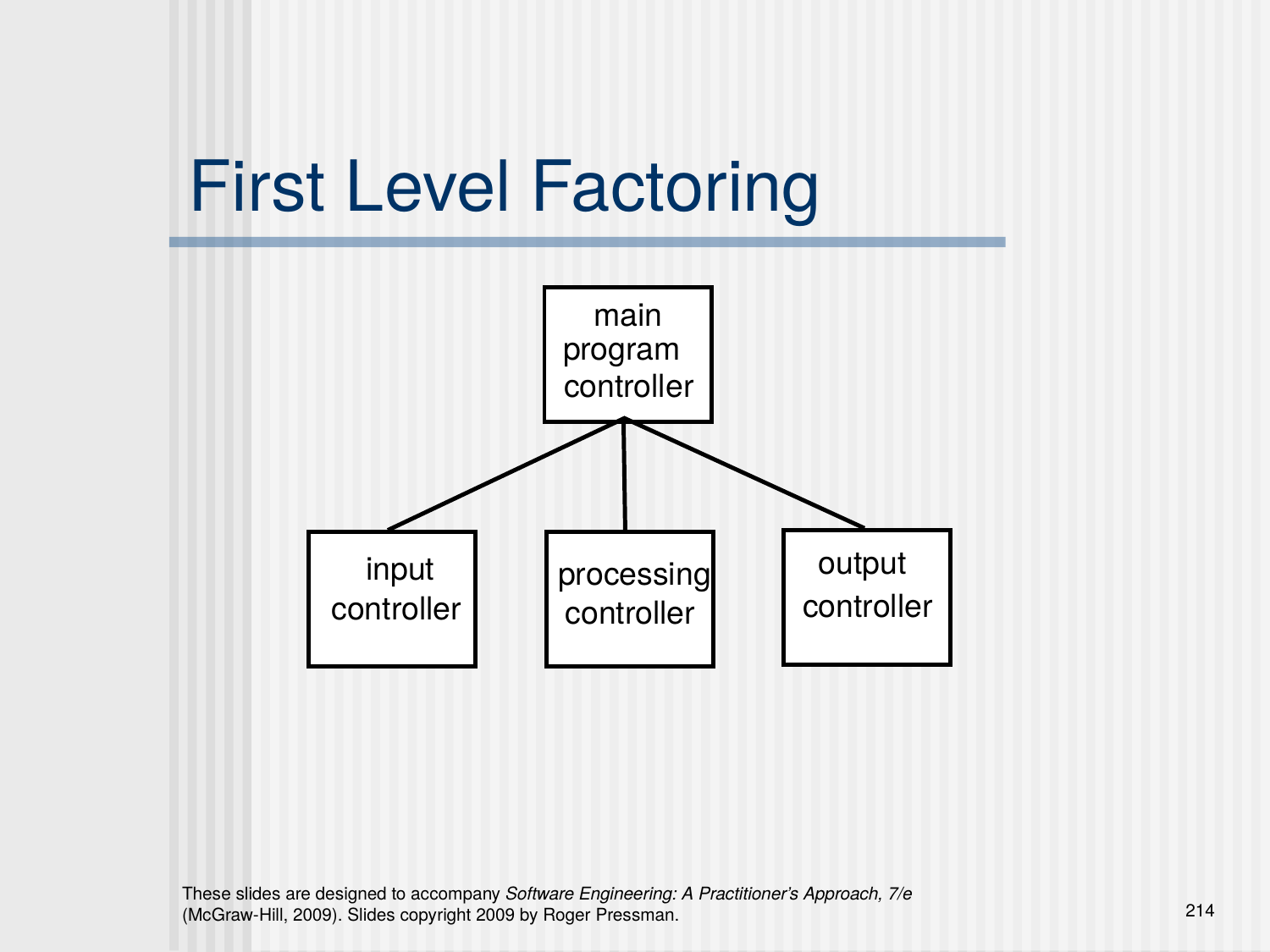

# First Level Factoring

main
program
controller

output
input
processing
controller
controller
controller
These slides are designed to accompany Software Engineering: A Practitioner’s Approach, 7/e (McGraw-Hill, 2009). Slides copyright 2009 by Roger Pressman.
214